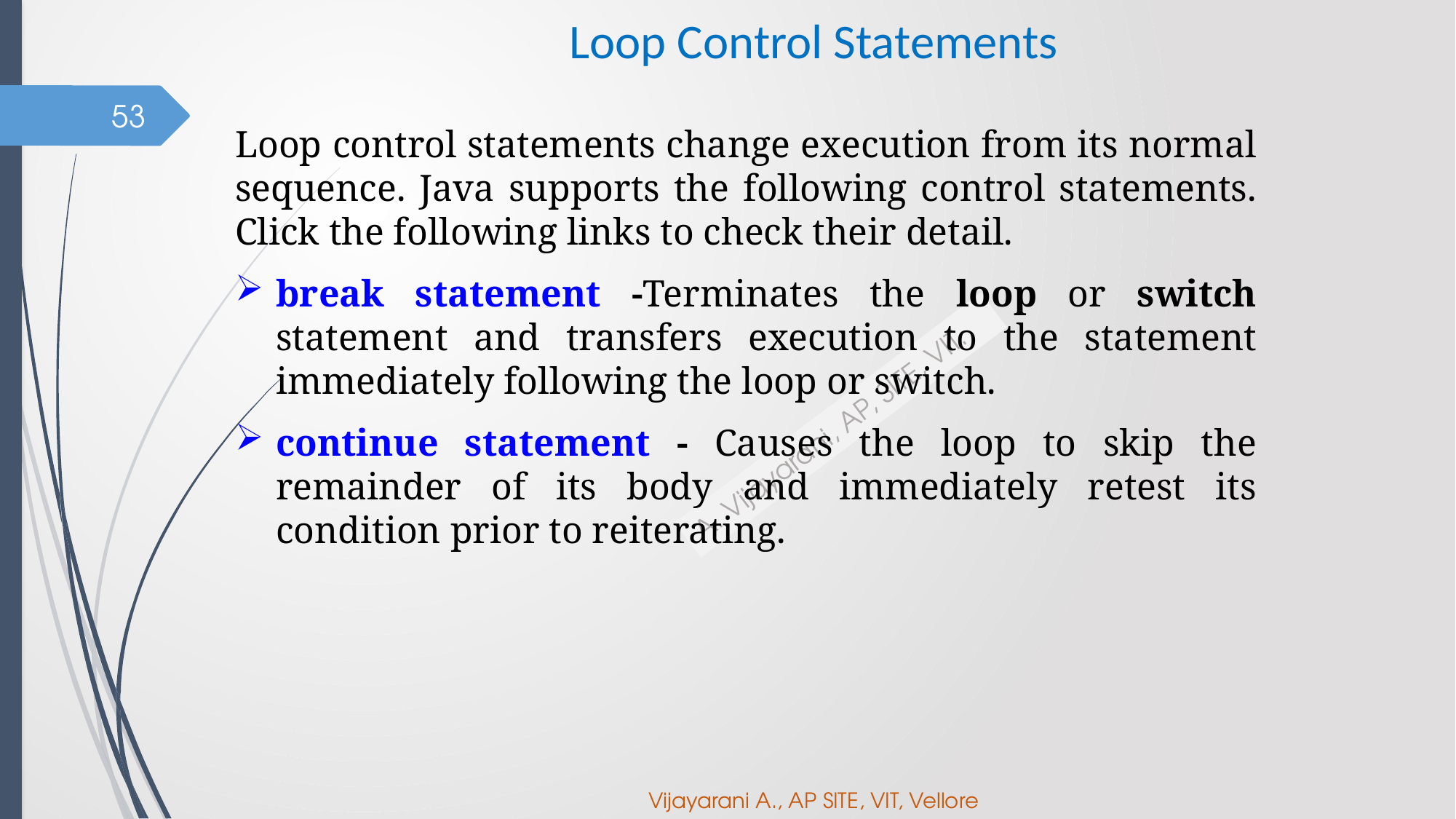

# Loop Control Statements
53
Loop control statements change execution from its normal sequence. Java supports the following control statements. Click the following links to check their detail.
break statement -Terminates the loop or switch statement and transfers execution to the statement immediately following the loop or switch.
continue statement - Causes the loop to skip the remainder of its body and immediately retest its condition prior to reiterating.
Vijayarani A., AP SITE, VIT, Vellore